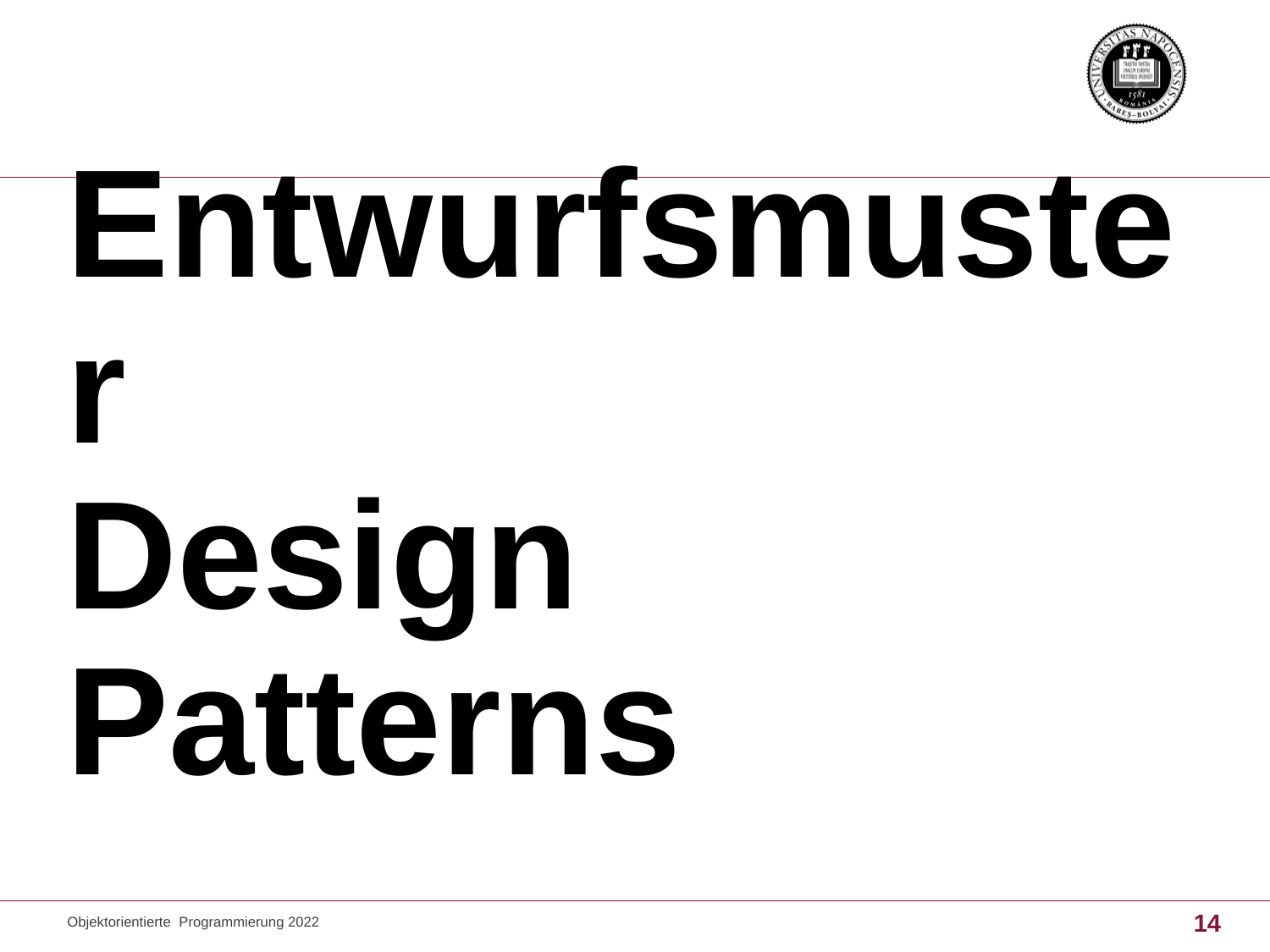

# Entwurfsmuster Design Patterns
Objektorientierte  Programmierung 2022
14